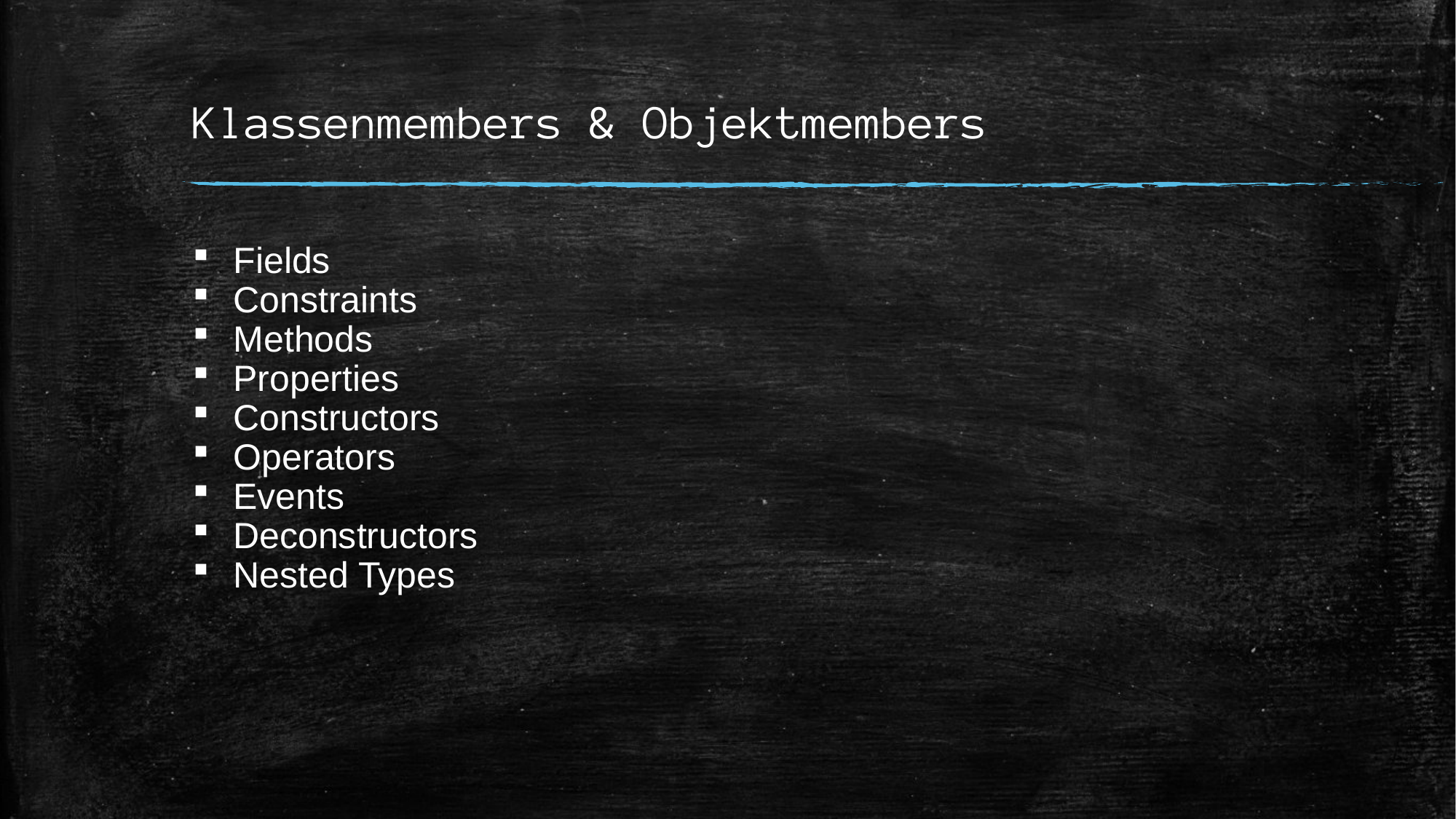

# Klassenmembers & Objektmembers
Fields
Constraints
Methods
Properties
Constructors
Operators
Events
Deconstructors
Nested Types